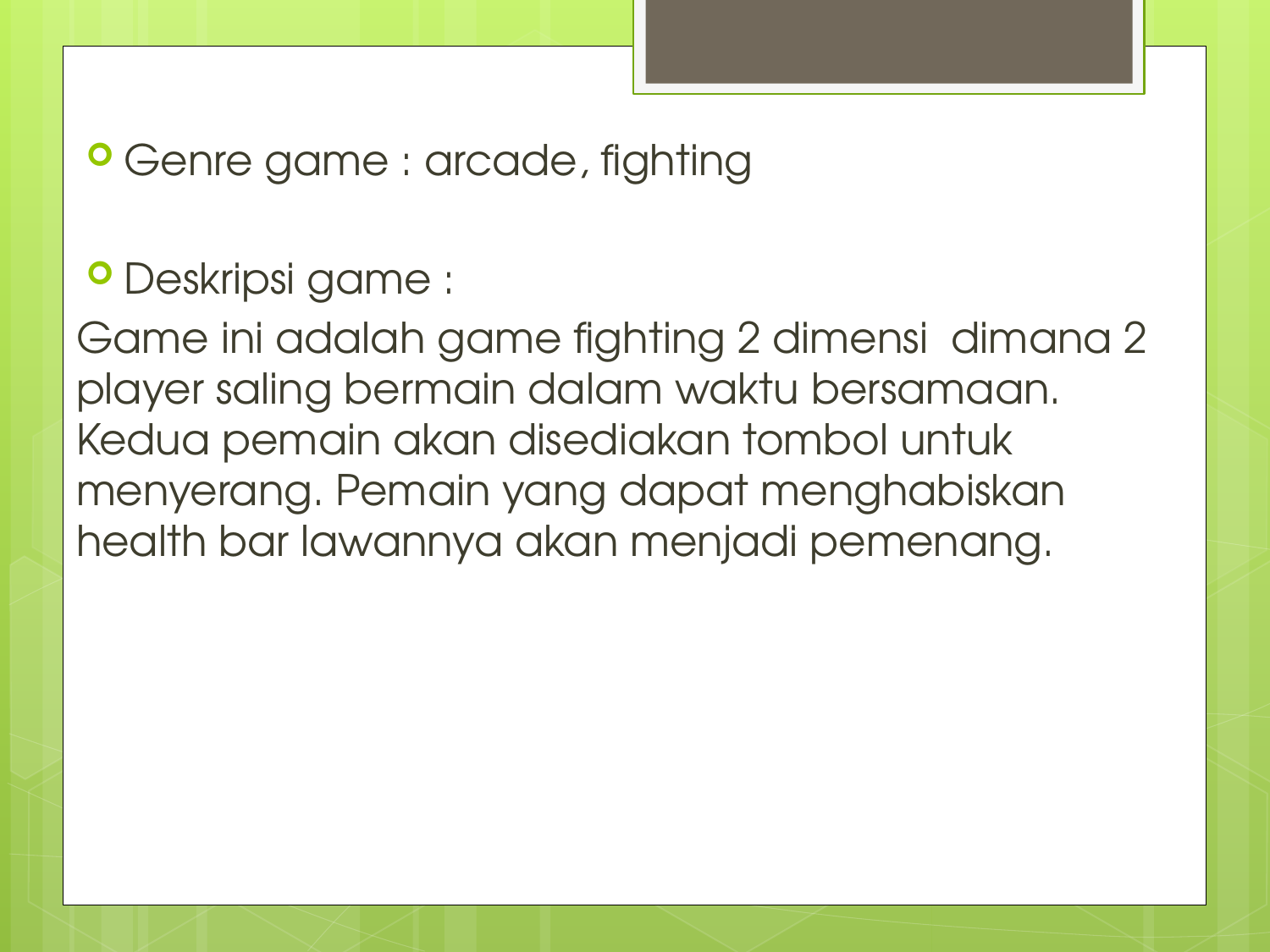

Genre game : arcade, fighting

Deskripsi game :
Game ini adalah game fighting 2 dimensi  dimana 2 player saling bermain dalam waktu bersamaan. Kedua pemain akan disediakan tombol untuk menyerang. Pemain yang dapat menghabiskan health bar lawannya akan menjadi pemenang.